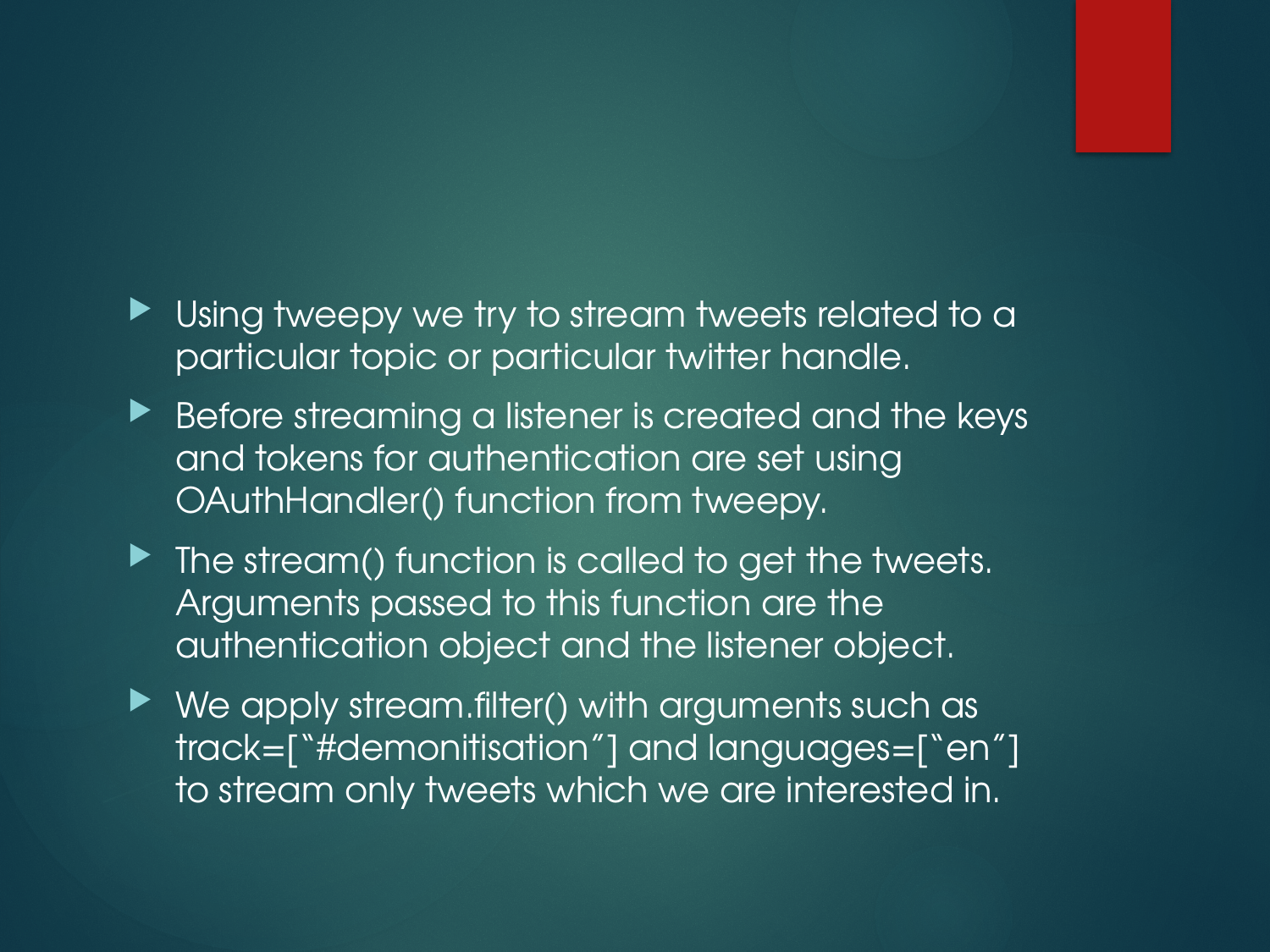

#
Using tweepy we try to stream tweets related to a particular topic or particular twitter handle.
Before streaming a listener is created and the keys and tokens for authentication are set using OAuthHandler() function from tweepy.
The stream() function is called to get the tweets. Arguments passed to this function are the authentication object and the listener object.
We apply stream.filter() with arguments such as track=[“#demonitisation”] and languages=[“en”] to stream only tweets which we are interested in.